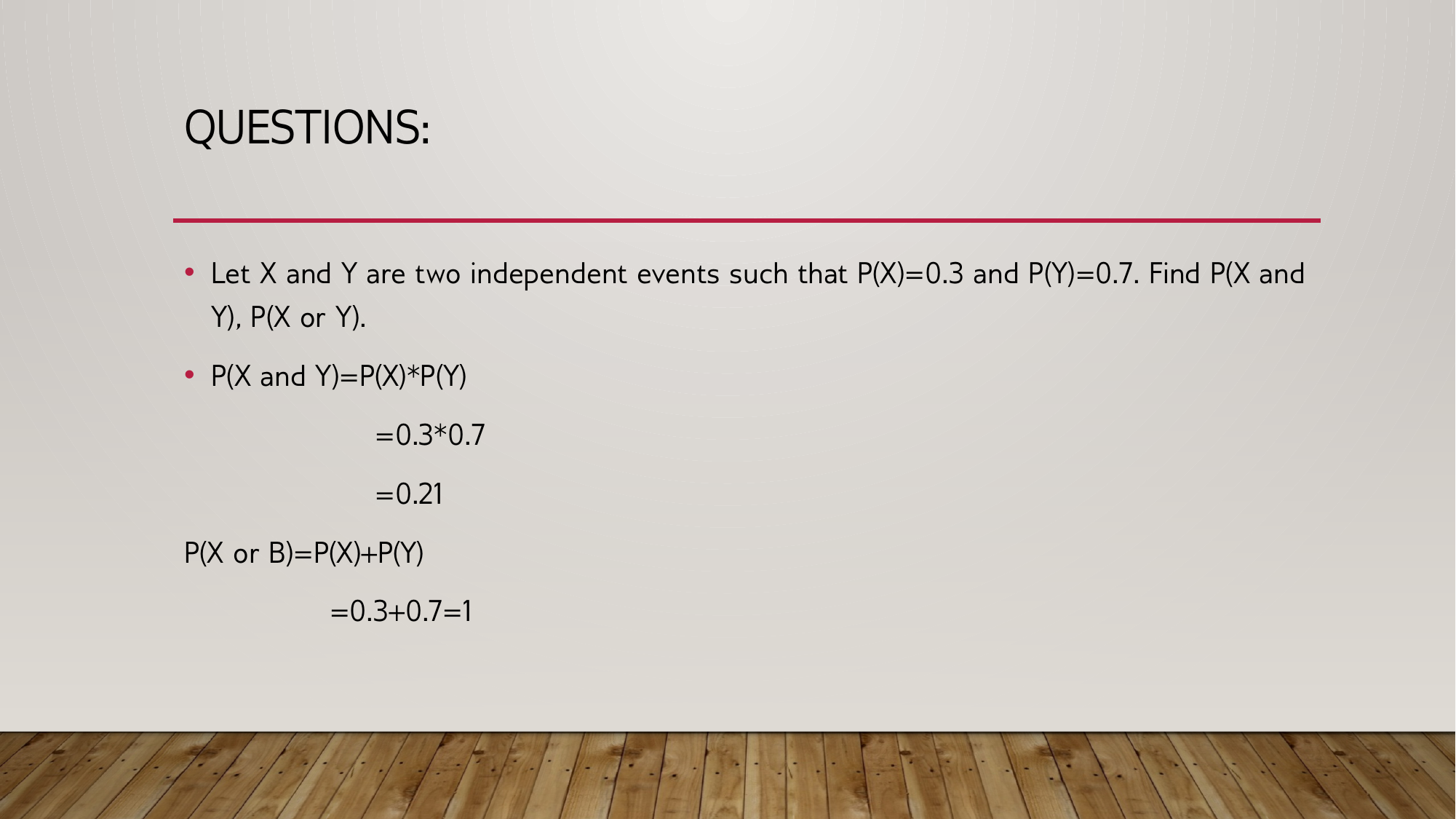

# Questions:
Let X and Y are two independent events such that P(X)=0.3 and P(Y)=0.7. Find P(X and Y), P(X or Y).
P(X and Y)=P(X)*P(Y)
                     =0.3*0.7
                     =0.21
P(X or B)=P(X)+P(Y)
                =0.3+0.7=1